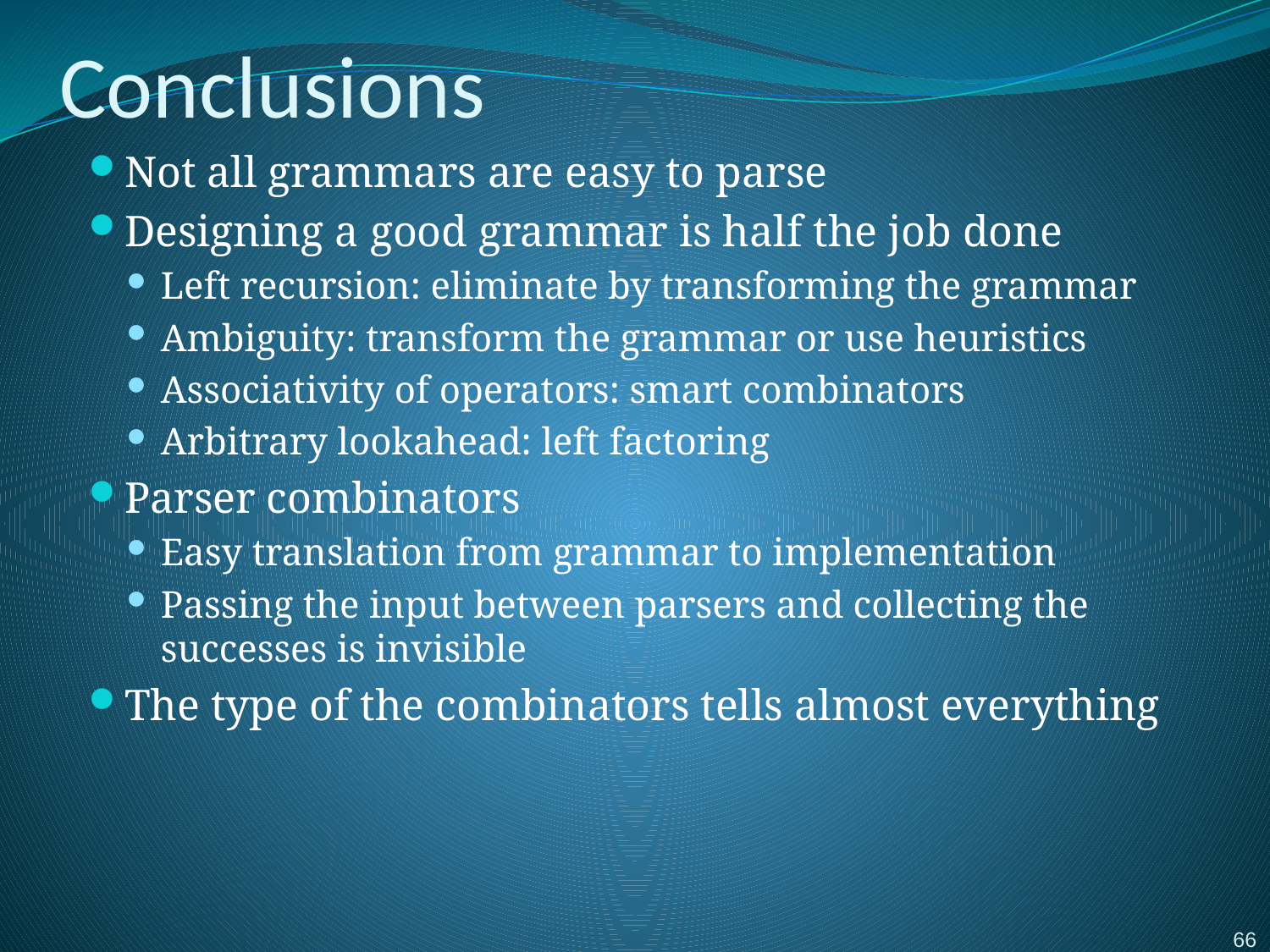

# Conclusions
Not all grammars are easy to parse
Designing a good grammar is half the job done
Left recursion: eliminate by transforming the grammar
Ambiguity: transform the grammar or use heuristics
Associativity of operators: smart combinators
Arbitrary lookahead: left factoring
Parser combinators
Easy translation from grammar to implementation
Passing the input between parsers and collecting the successes is invisible
The type of the combinators tells almost everything

66